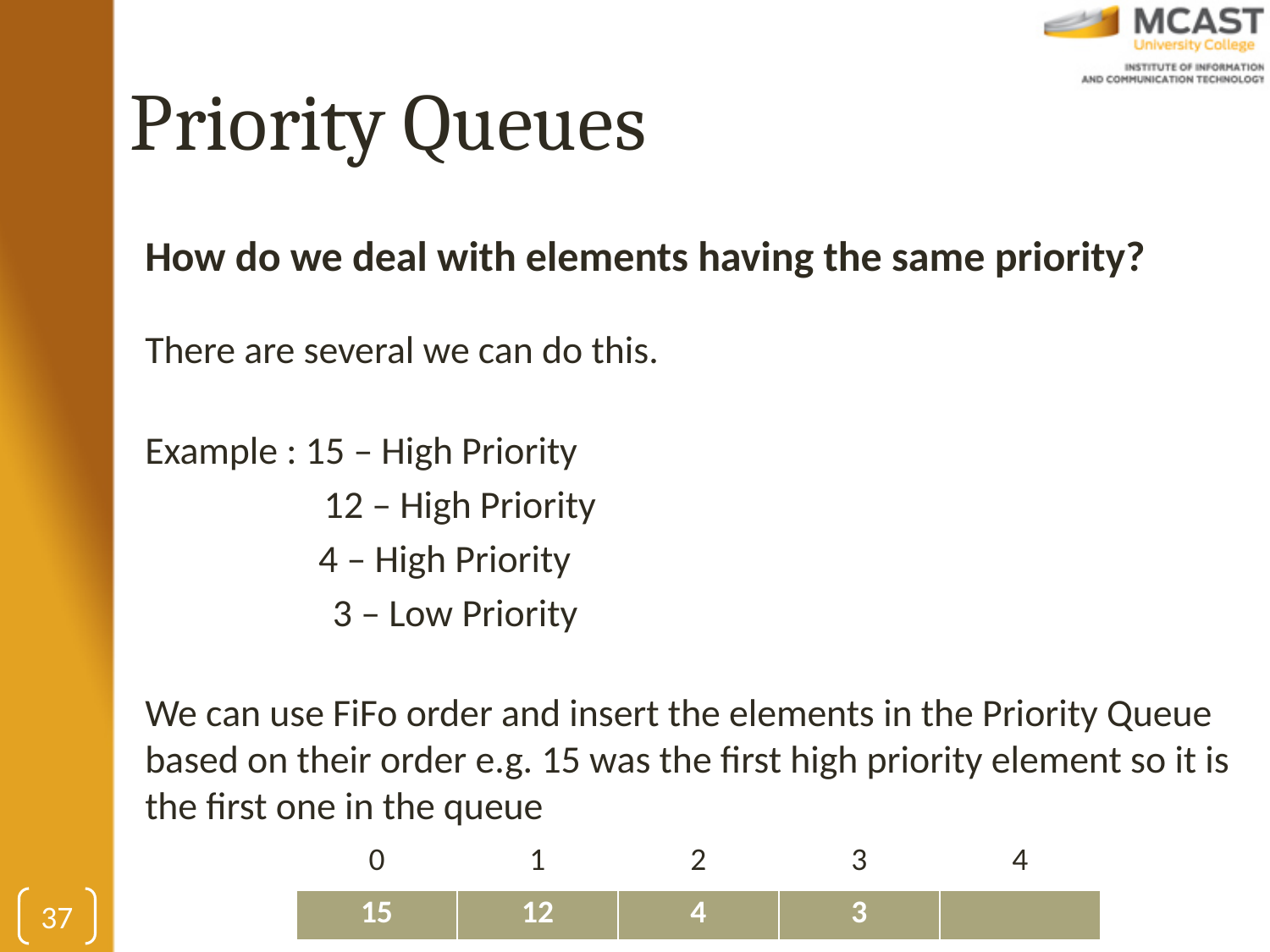

# Priority Queues
How do we deal with elements having the same priority?
There are several we can do this.

Example : 15 – High Priority
	      12 – High Priority
                    4 – High Priority
	       3 – Low Priority

We can use FiFo order and insert the elements in the Priority Queue based on their order e.g. 15 was the first high priority element so it is the first one in the queue
| 0 | 1 | 2 | 3 | 4 |
| --- | --- | --- | --- | --- |
37
| 15 | 12 | 4 | 3 |  |
| --- | --- | --- | --- | --- |